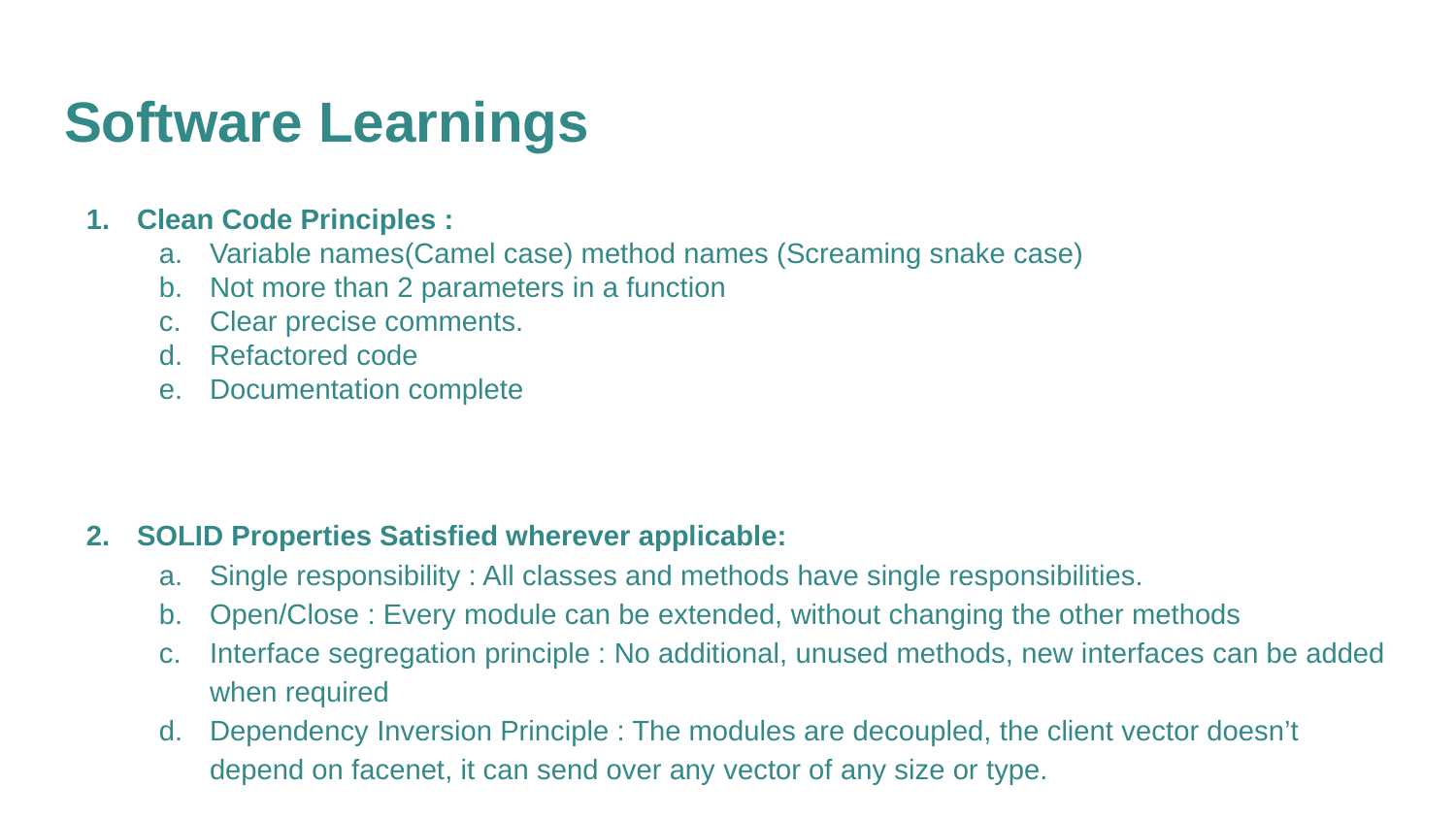

# Software Learnings
Clean Code Principles :
Variable names(Camel case) method names (Screaming snake case)
Not more than 2 parameters in a function
Clear precise comments.
Refactored code
Documentation complete

SOLID Properties Satisfied wherever applicable:
Single responsibility : All classes and methods have single responsibilities.
Open/Close : Every module can be extended, without changing the other methods
Interface segregation principle : No additional, unused methods, new interfaces can be added when required
Dependency Inversion Principle : The modules are decoupled, the client vector doesn’t depend on facenet, it can send over any vector of any size or type.